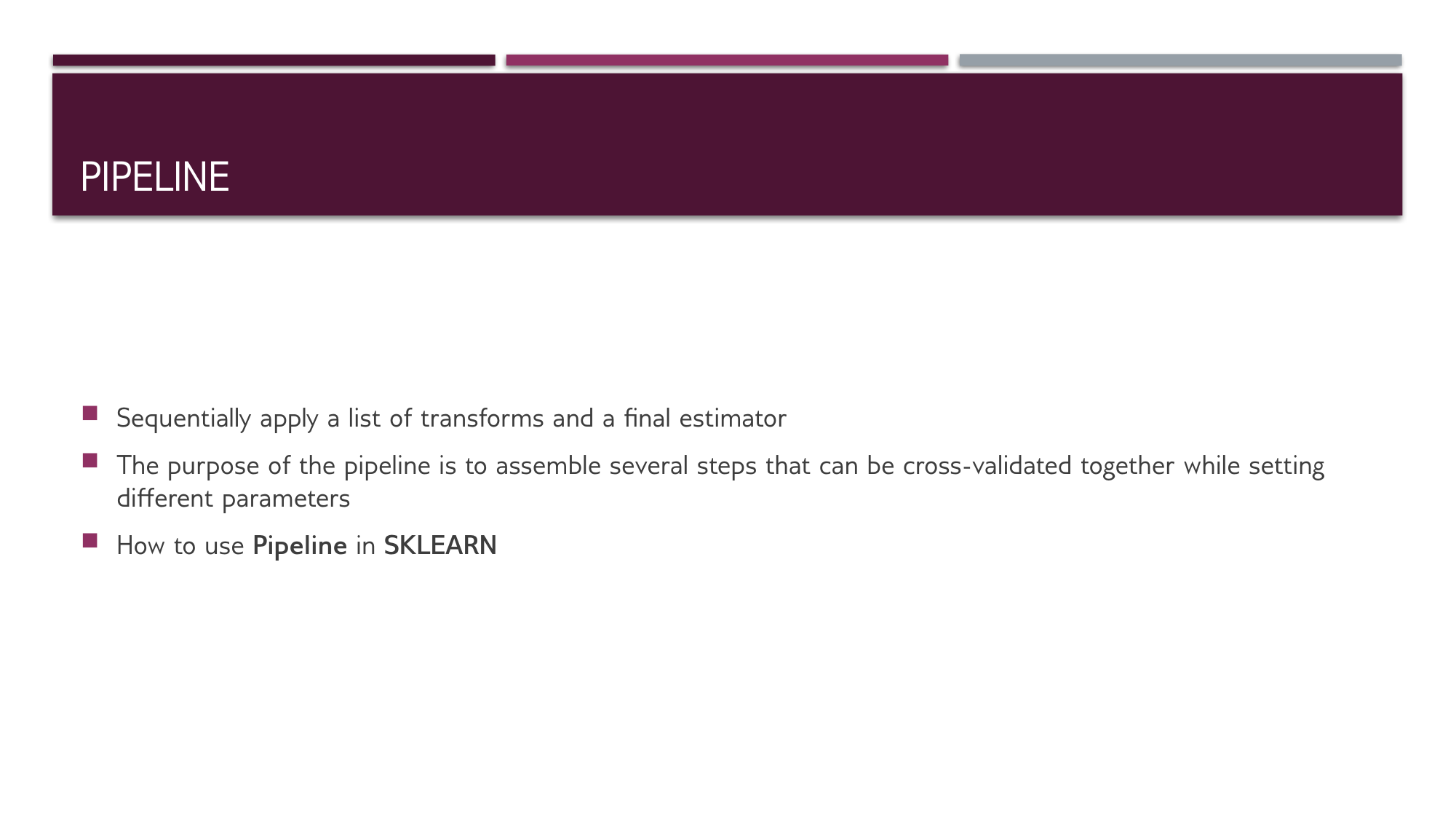

# Pipeline
Sequentially apply a list of transforms and a final estimator
The purpose of the pipeline is to assemble several steps that can be cross-validated together while setting different parameters
How to use Pipeline in SKLEARN